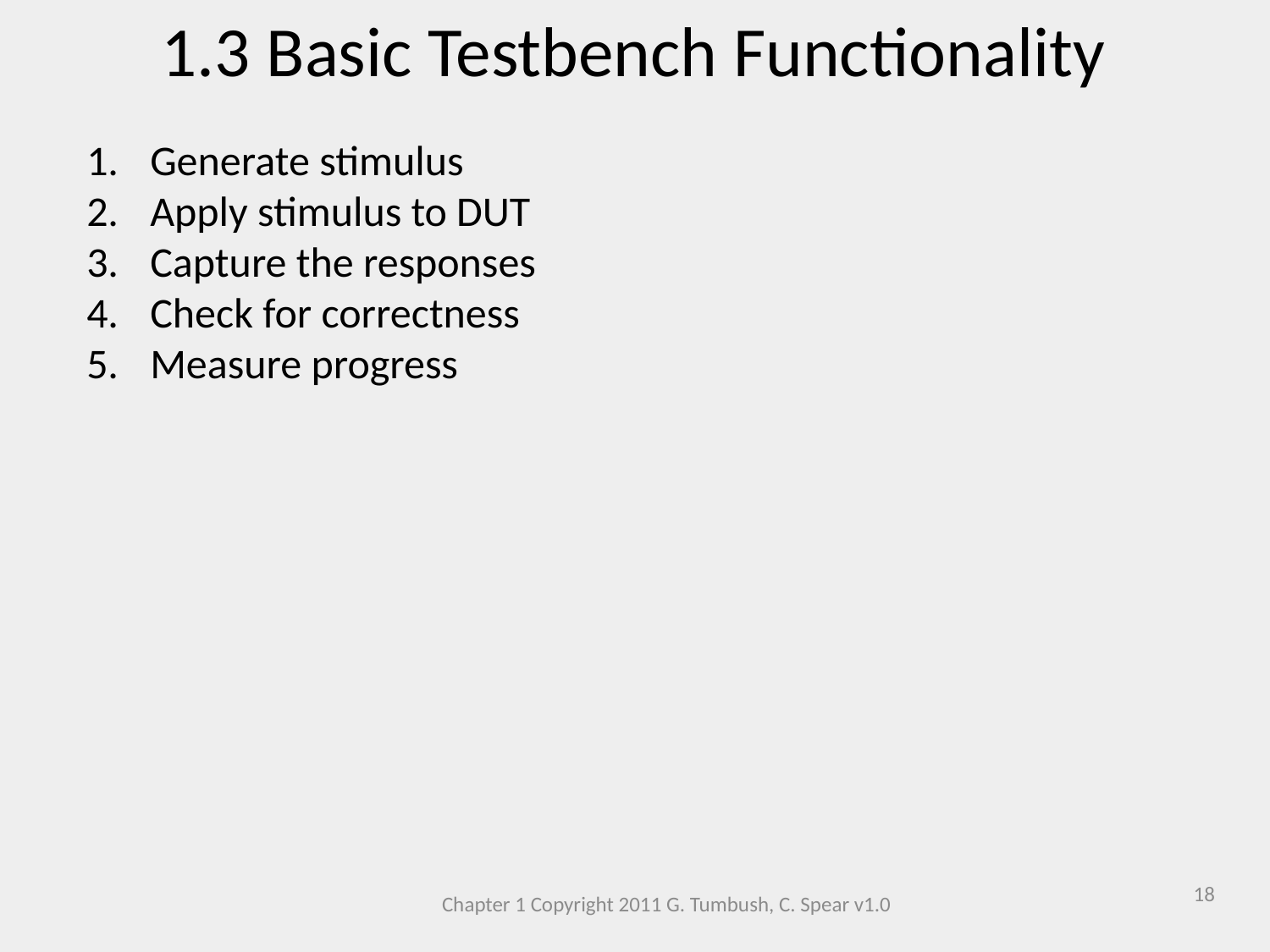

1.3 Basic Testbench Functionality
Generate stimulus
Apply stimulus to DUT
Capture the responses
Check for correctness
Measure progress
18
Chapter 1 Copyright 2011 G. Tumbush, C. Spear v1.0